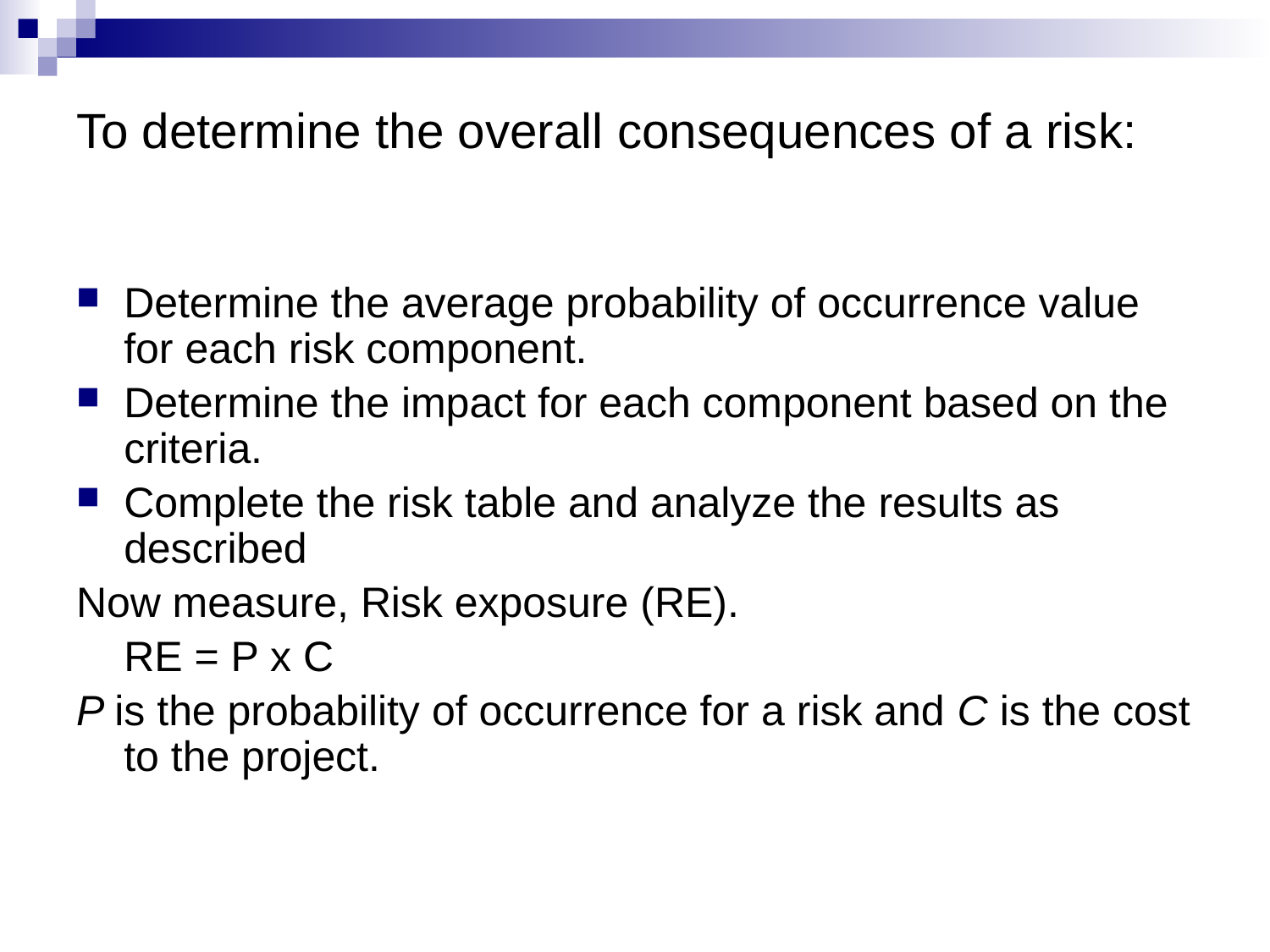

# To determine the overall consequences of a risk:
Determine the average probability of occurrence value for each risk component.
Determine the impact for each component based on the criteria.
Complete the risk table and analyze the results as described
Now measure, Risk exposure (RE).
 	RE = P x C
P is the probability of occurrence for a risk and C is the cost to the project.